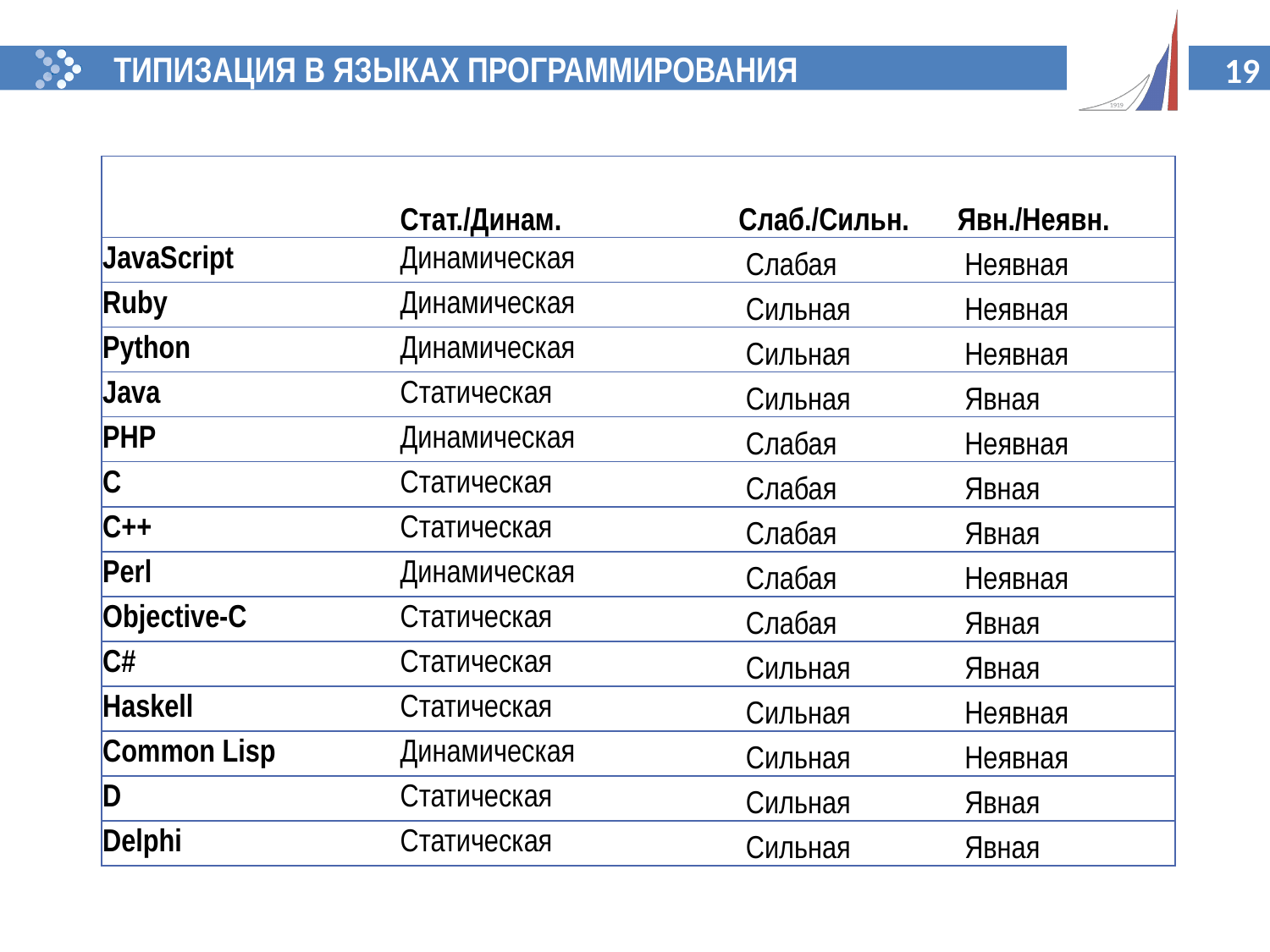

ТИПИЗАЦИЯ В ЯЗЫКАХ ПРОГРАММИРОВАНИЯ
|  | Стат./Динам. | Слаб./Сильн. | Явн./Неявн. |
| --- | --- | --- | --- |
| JavaScript | Динамическая | Слабая | Неявная |
| Ruby | Динамическая | Сильная | Неявная |
| Python | Динамическая | Сильная | Неявная |
| Java | Статическая | Сильная | Явная |
| PHP | Динамическая | Слабая | Неявная |
| C | Статическая | Слабая | Явная |
| C++ | Статическая | Слабая | Явная |
| Perl | Динамическая | Слабая | Неявная |
| Objective-C | Статическая | Слабая | Явная |
| C# | Статическая | Сильная | Явная |
| Haskell | Статическая | Сильная | Неявная |
| Common Lisp | Динамическая | Сильная | Неявная |
| D | Статическая | Сильная | Явная |
| Delphi | Статическая | Сильная | Явная |